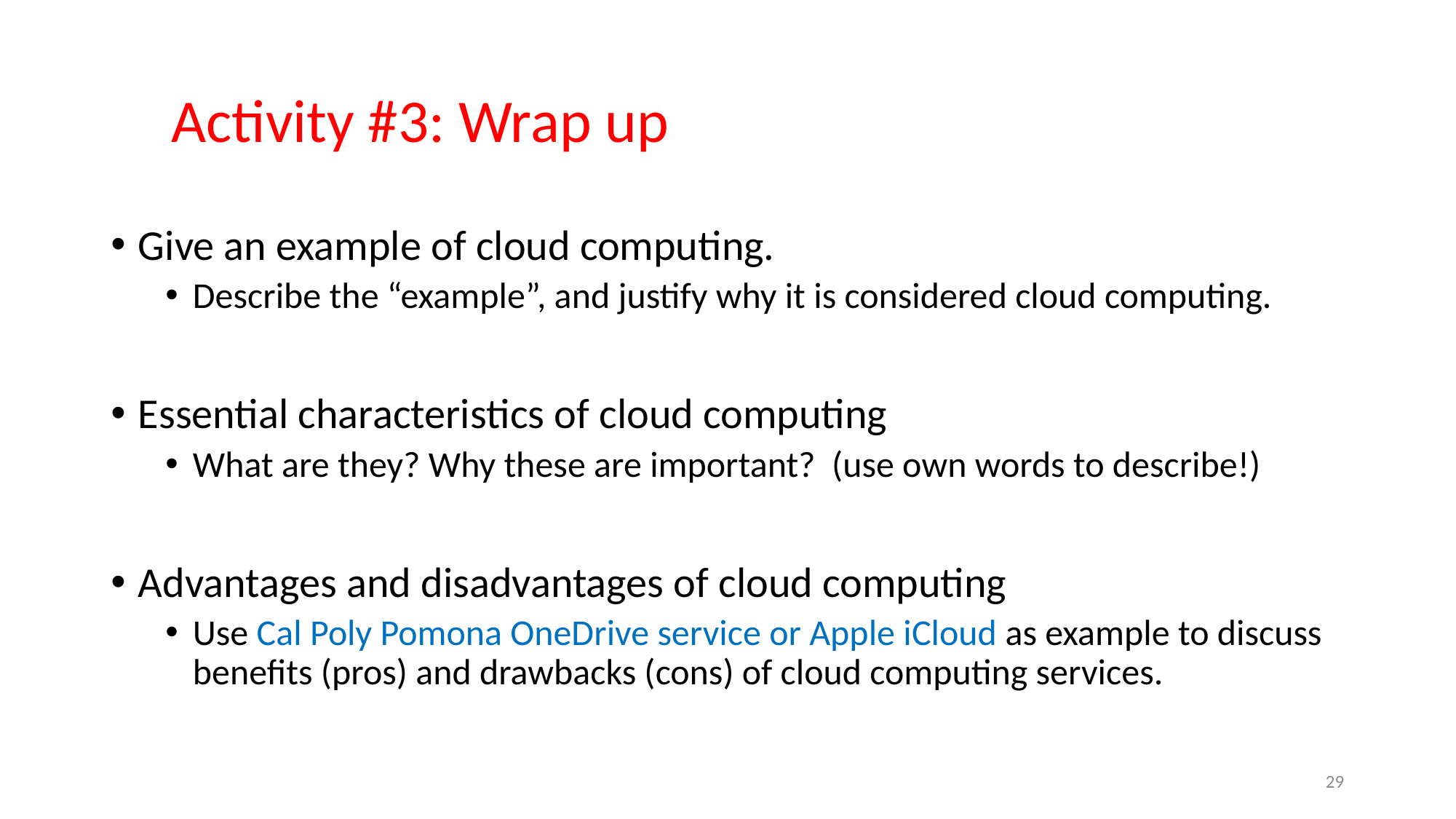

# Activity #3: Wrap up
Give an example of cloud computing.
Describe the “example”, and justify why it is considered cloud computing.

Essential characteristics of cloud computing
What are they? Why these are important?  (use own words to describe!)

Advantages and disadvantages of cloud computing
Use Cal Poly Pomona OneDrive service or Apple iCloud as example to discuss benefits (pros) and drawbacks (cons) of cloud computing services.
29